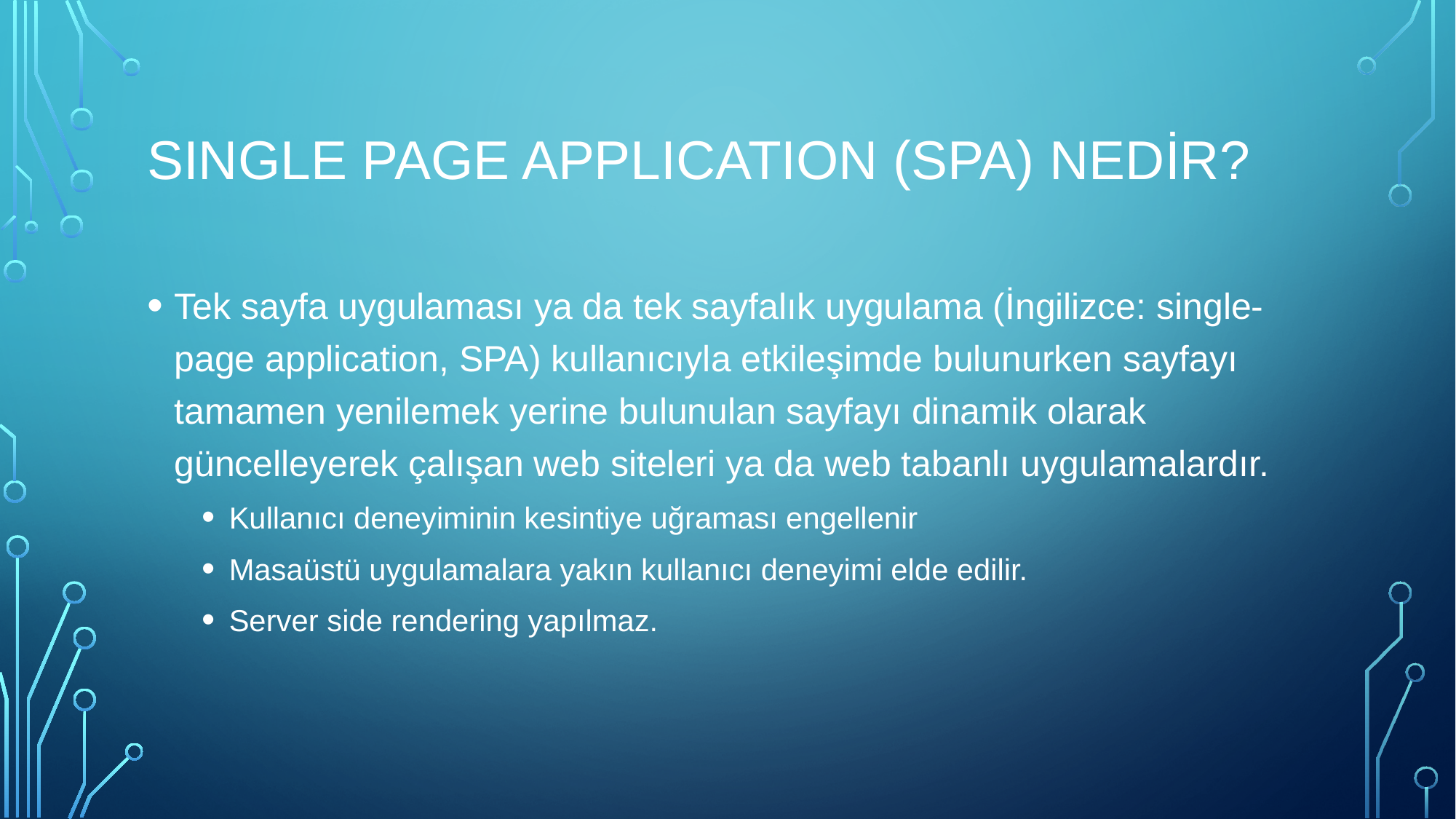

# Sıngle page applıcatıon (Spa) nedir?
Tek sayfa uygulaması ya da tek sayfalık uygulama (İngilizce: single-page application, SPA) kullanıcıyla etkileşimde bulunurken sayfayı tamamen yenilemek yerine bulunulan sayfayı dinamik olarak güncelleyerek çalışan web siteleri ya da web tabanlı uygulamalardır.
Kullanıcı deneyiminin kesintiye uğraması engellenir
Masaüstü uygulamalara yakın kullanıcı deneyimi elde edilir.
Server side rendering yapılmaz.